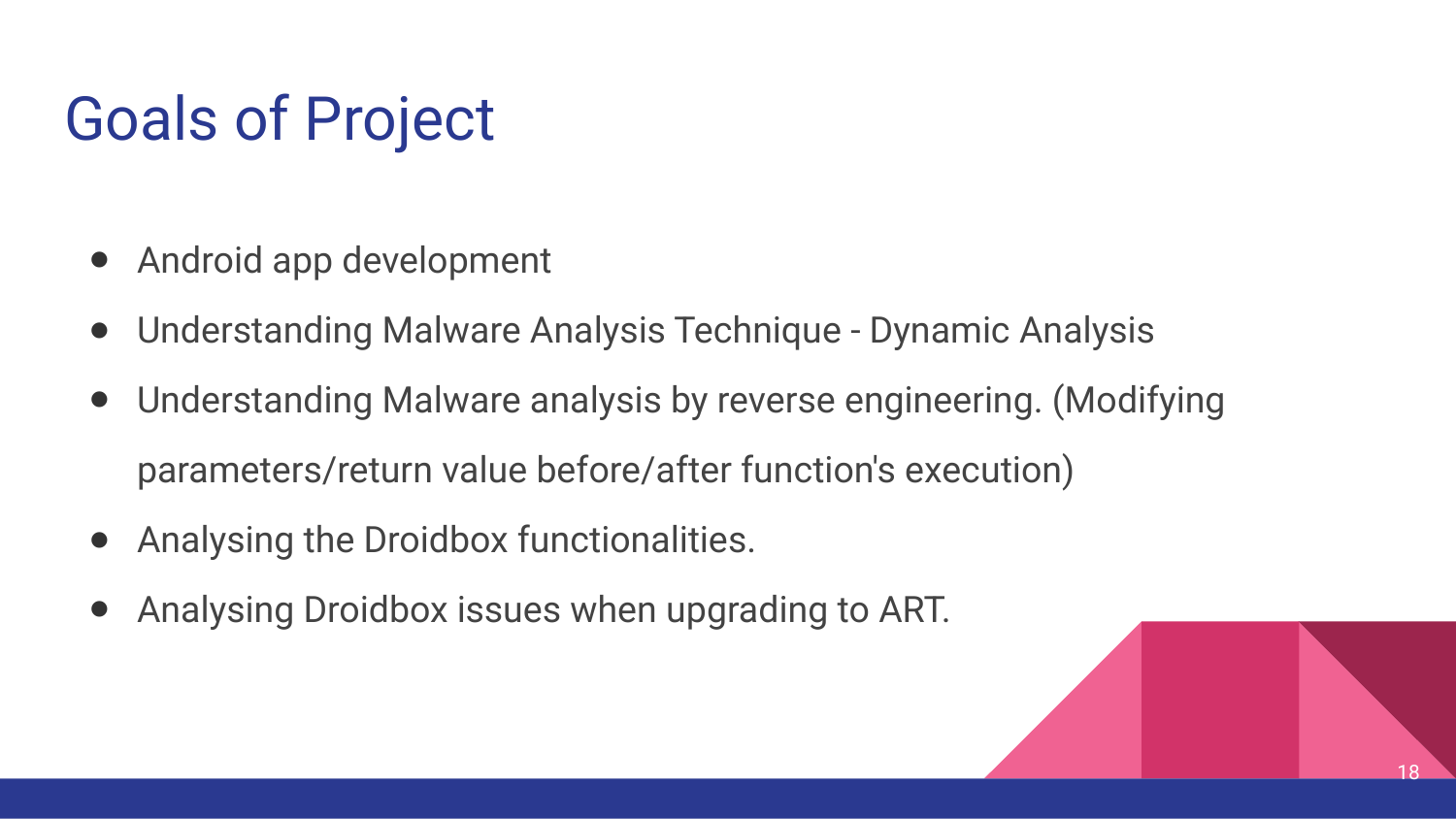

# Goals of Project
Android app development
Understanding Malware Analysis Technique - Dynamic Analysis
Understanding Malware analysis by reverse engineering. (Modifying parameters/return value before/after function's execution)
Analysing the Droidbox functionalities.
Analysing Droidbox issues when upgrading to ART.

18